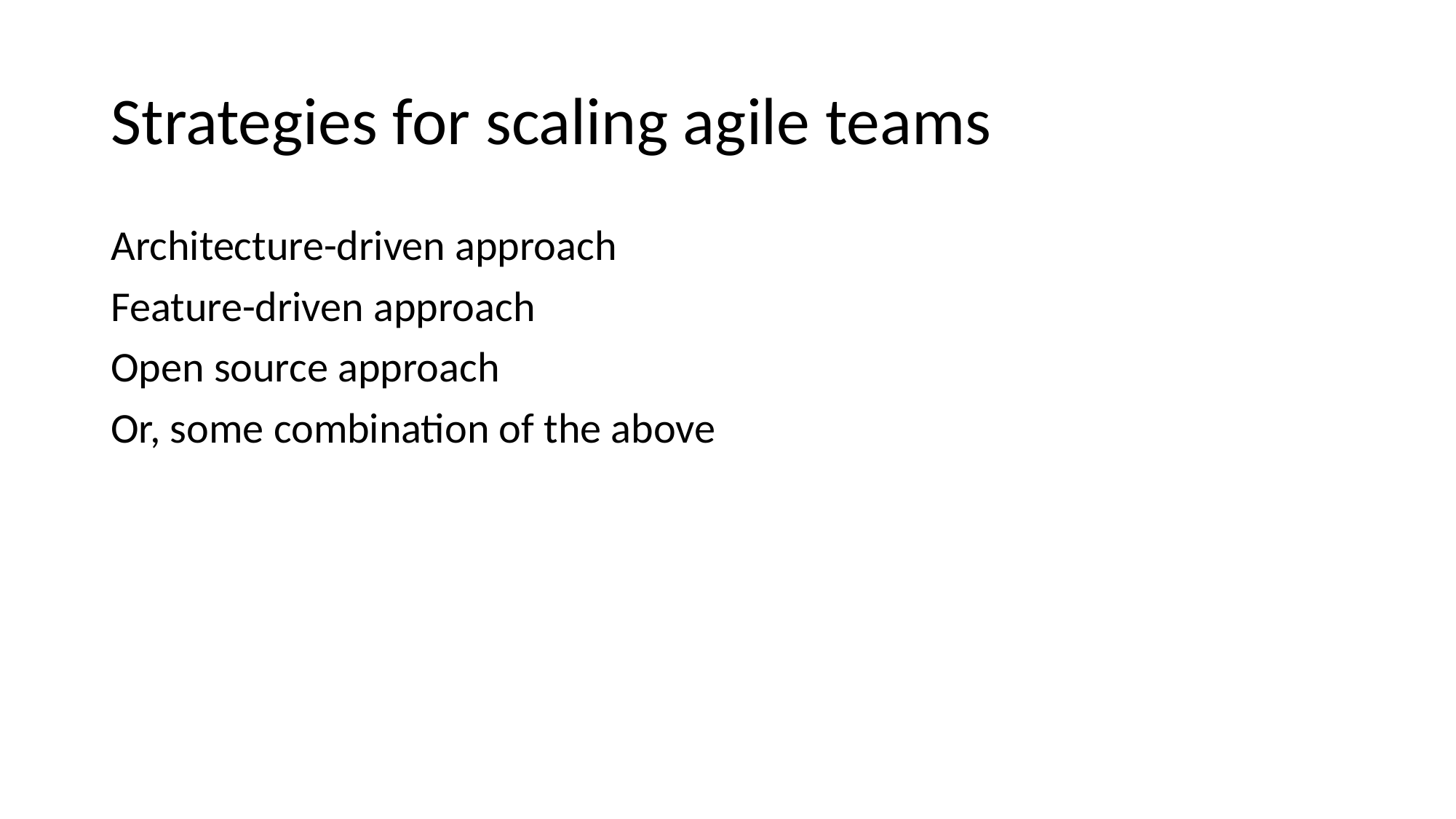

# Strategies for scaling agile teams
Architecture-driven approach
Feature-driven approach
Open source approach
Or, some combination of the above